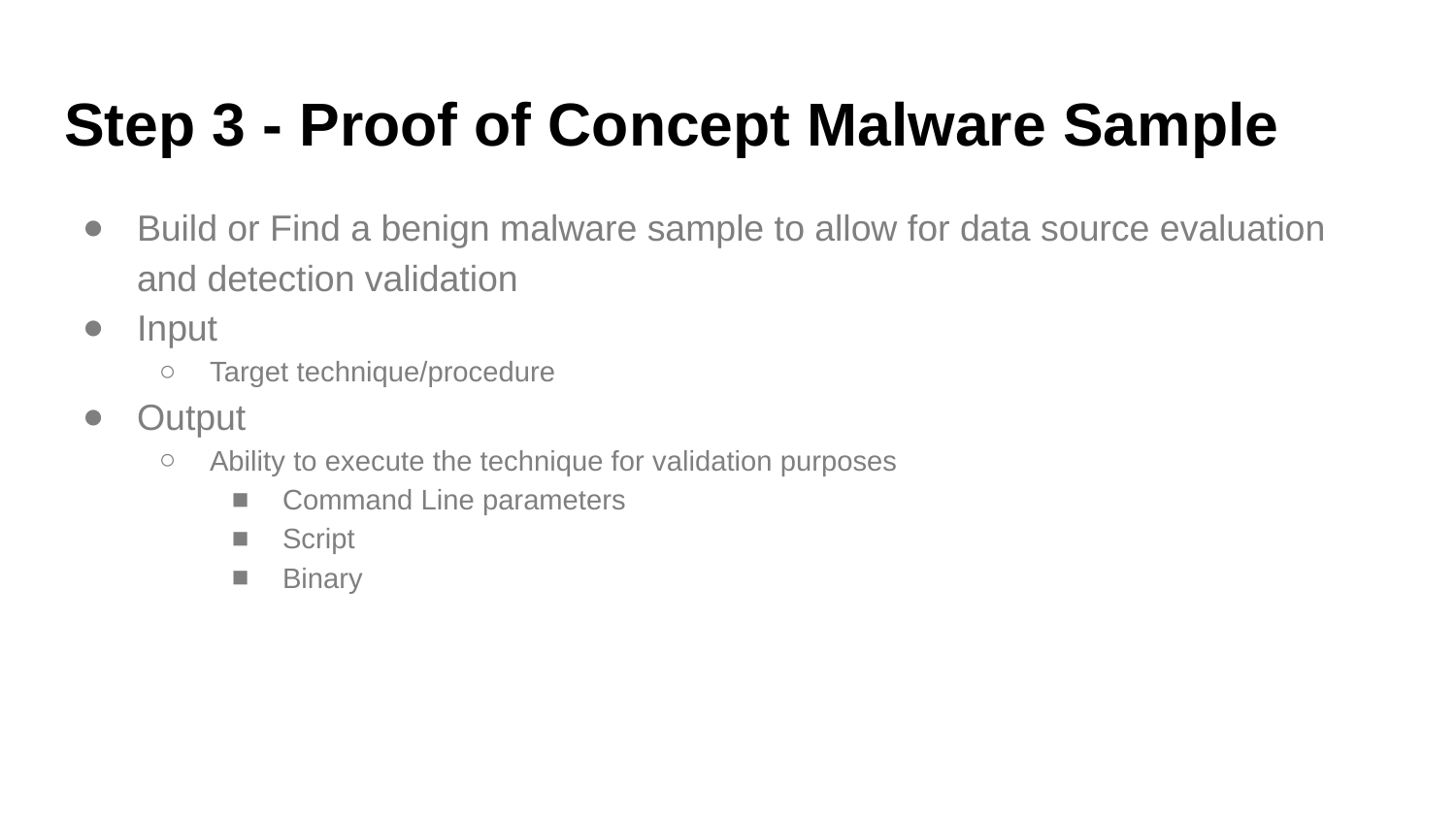

# Step 3 - Proof of Concept Malware Sample
Build or Find a benign malware sample to allow for data source evaluation and detection validation
Input
Target technique/procedure
Output
Ability to execute the technique for validation purposes
Command Line parameters
Script
Binary